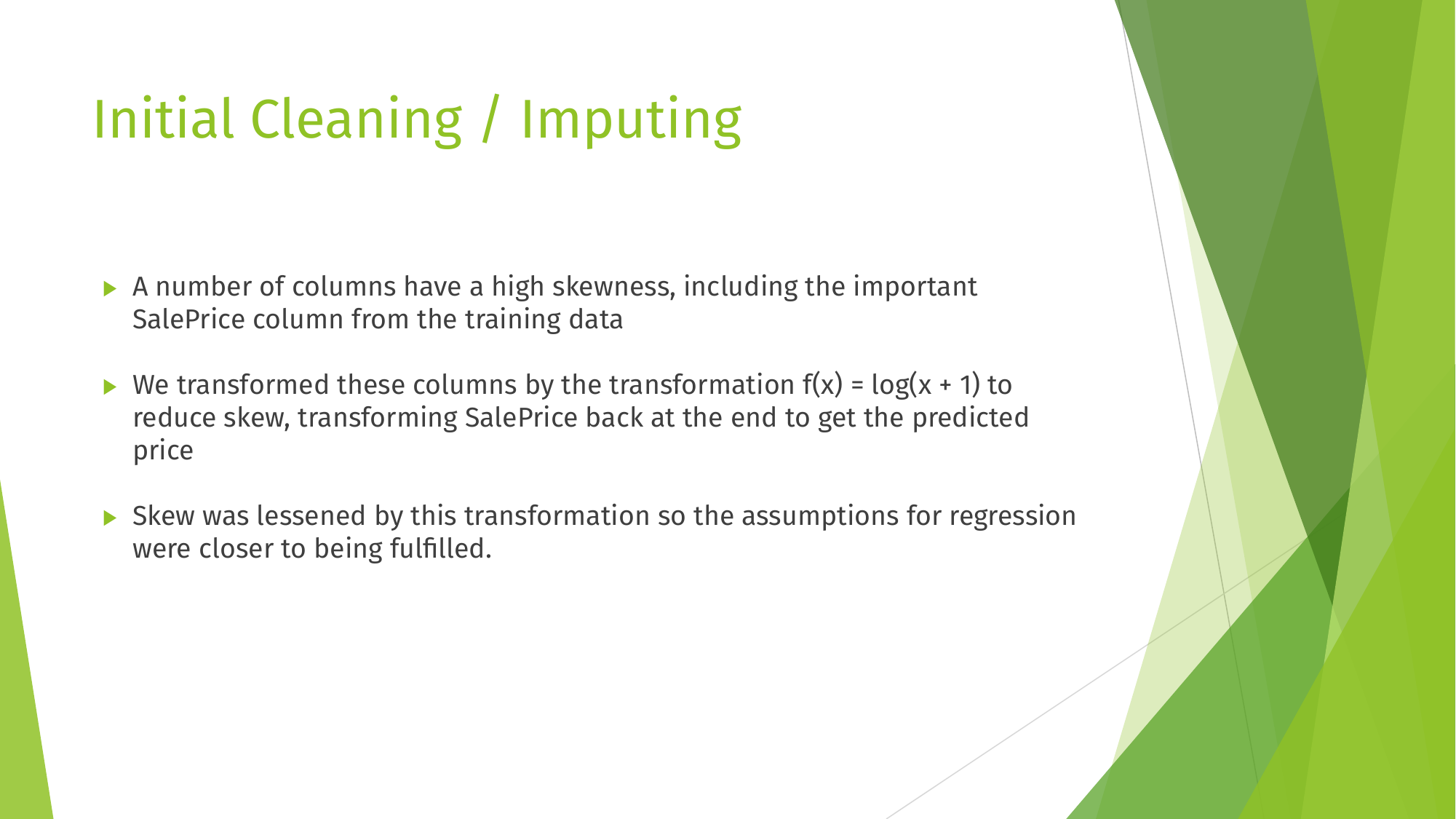

# Initial Cleaning / Imputing
A number of columns have a high skewness, including the important SalePrice column from the training data

We transformed these columns by the transformation f(x) = log(x + 1) to reduce skew, transforming SalePrice back at the end to get the predicted price

Skew was lessened by this transformation so the assumptions for regression were closer to being fulfilled.